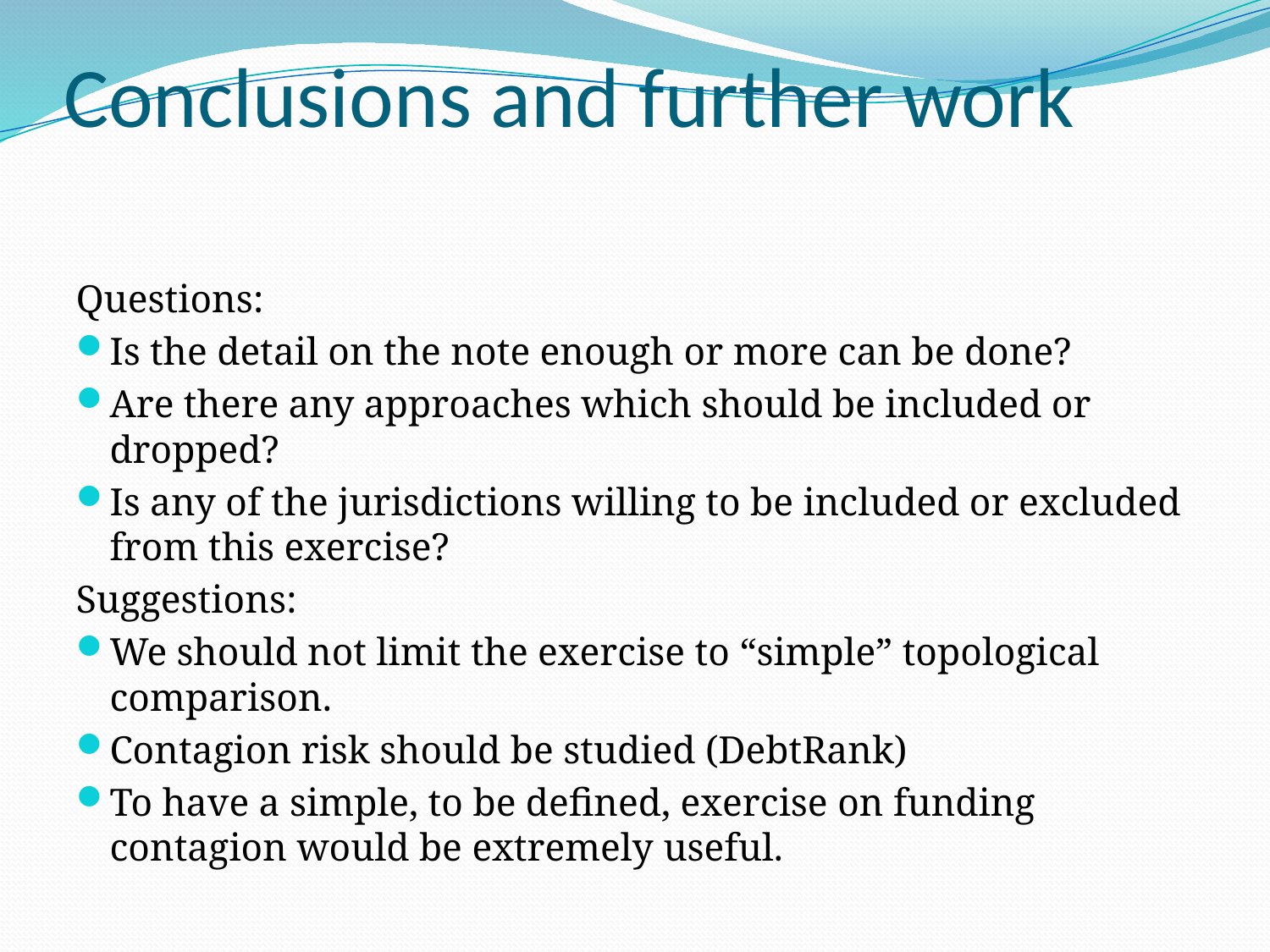

# Conclusions and further work
Questions:
Is the detail on the note enough or more can be done?
Are there any approaches which should be included or dropped?
Is any of the jurisdictions willing to be included or excluded from this exercise?
Suggestions:
We should not limit the exercise to “simple” topological comparison.
Contagion risk should be studied (DebtRank)
To have a simple, to be defined, exercise on funding contagion would be extremely useful.